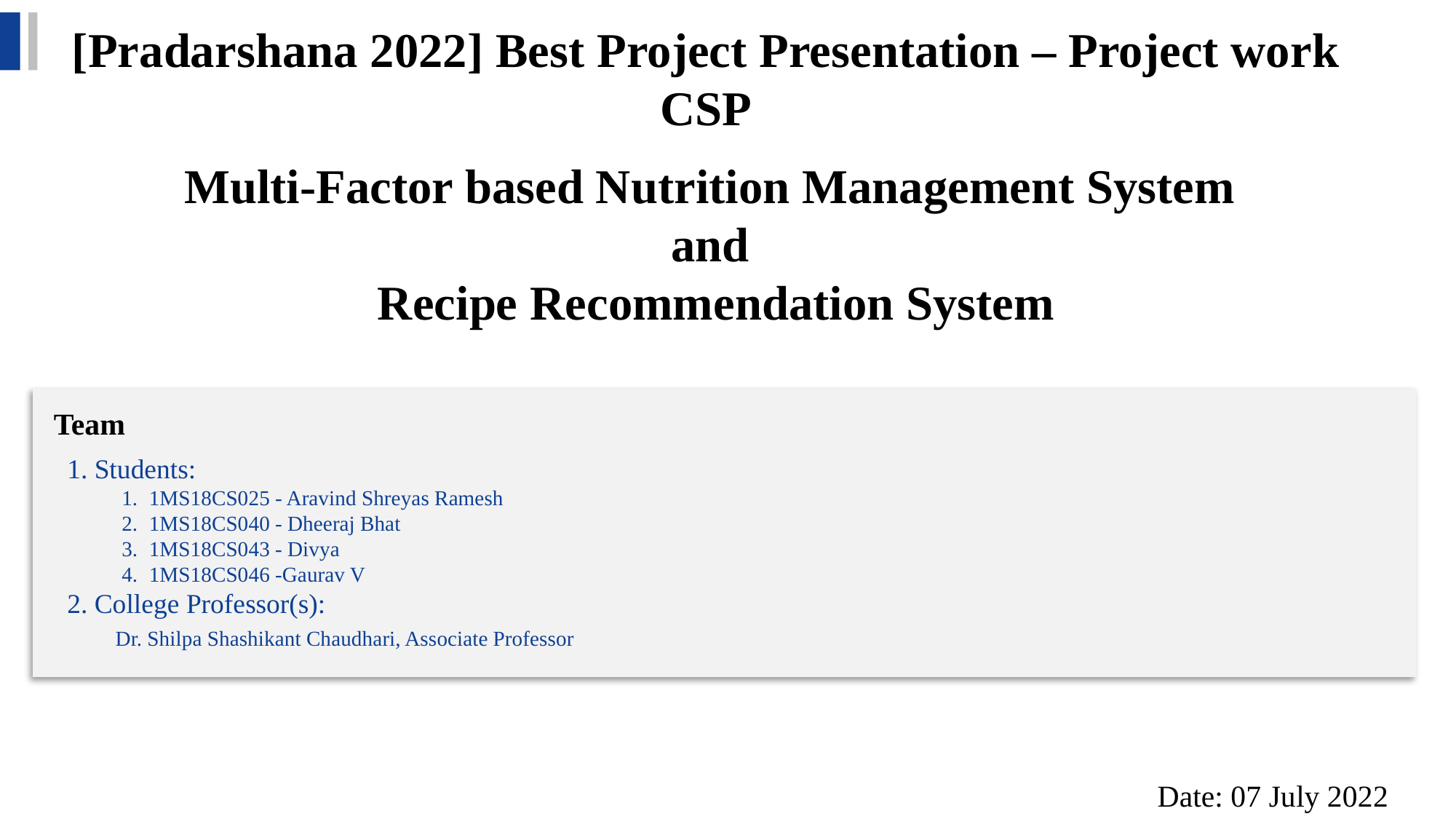

[Pradarshana 2022] Best Project Presentation – Project work CSP

Multi-Factor based Nutrition Management System
and
Recipe Recommendation System

Team
Students:
1MS18CS025 - Aravind Shreyas Ramesh
1MS18CS040 - Dheeraj Bhat
1MS18CS043 - Divya
1MS18CS046 -Gaurav V
College Professor(s):
       Dr. Shilpa Shashikant Chaudhari, Associate Professor

Date: 07 July 2022